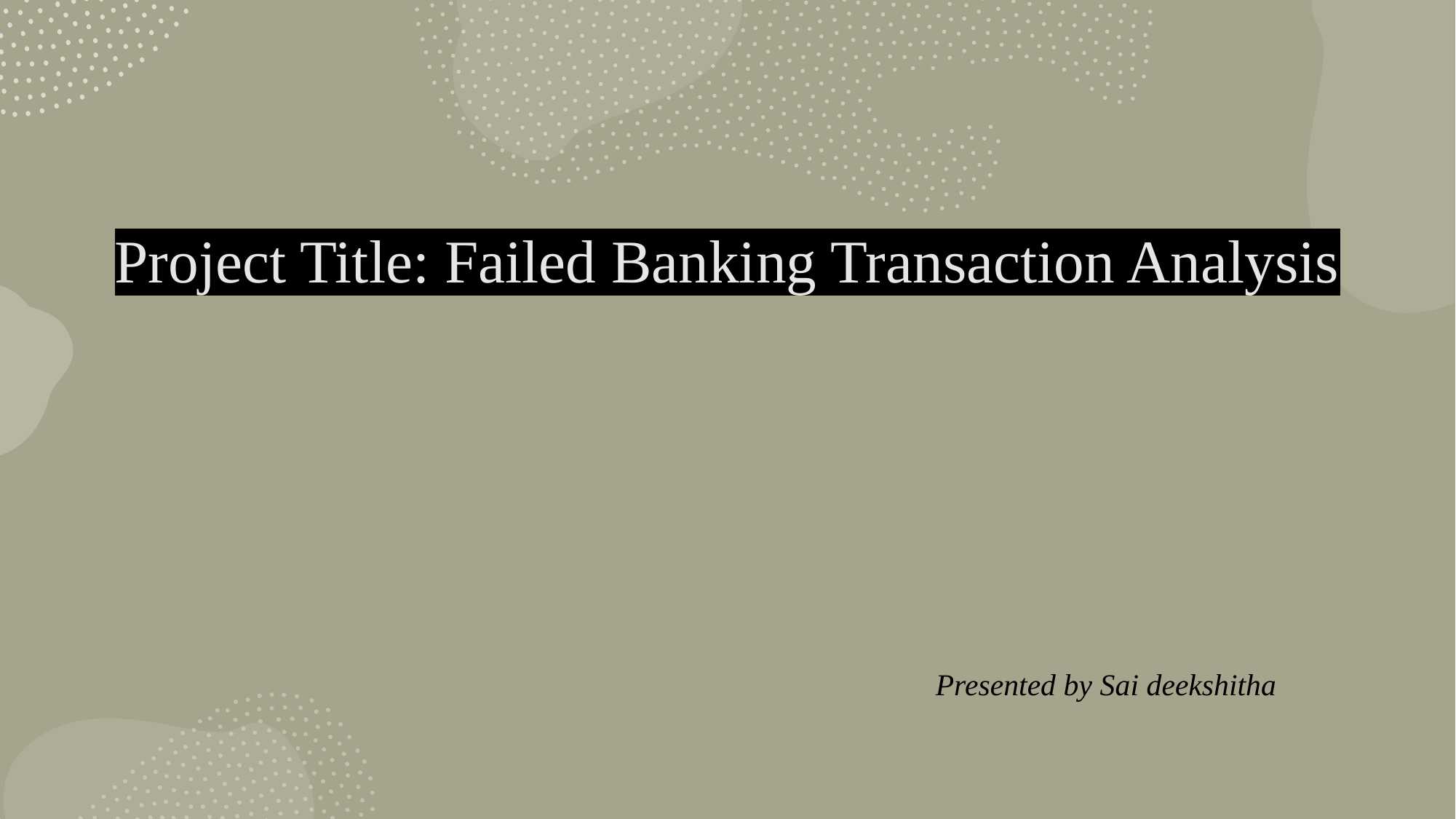

# Project Title: Failed Banking Transaction Analysis
Presented by Sai deekshitha